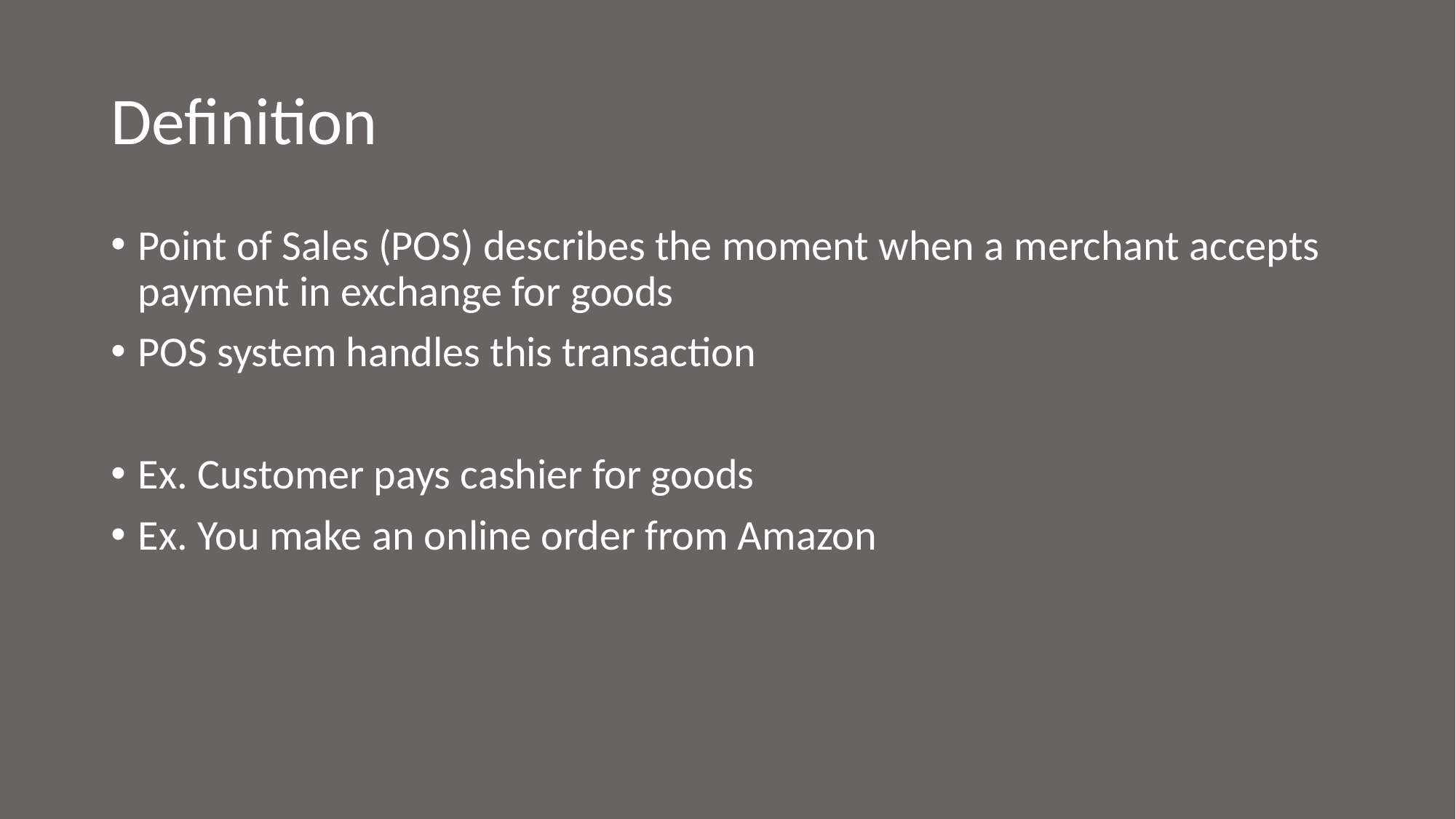

# Definition
Point of Sales (POS) describes the moment when a merchant accepts payment in exchange for goods
POS system handles this transaction

Ex. Customer pays cashier for goods
Ex. You make an online order from Amazon